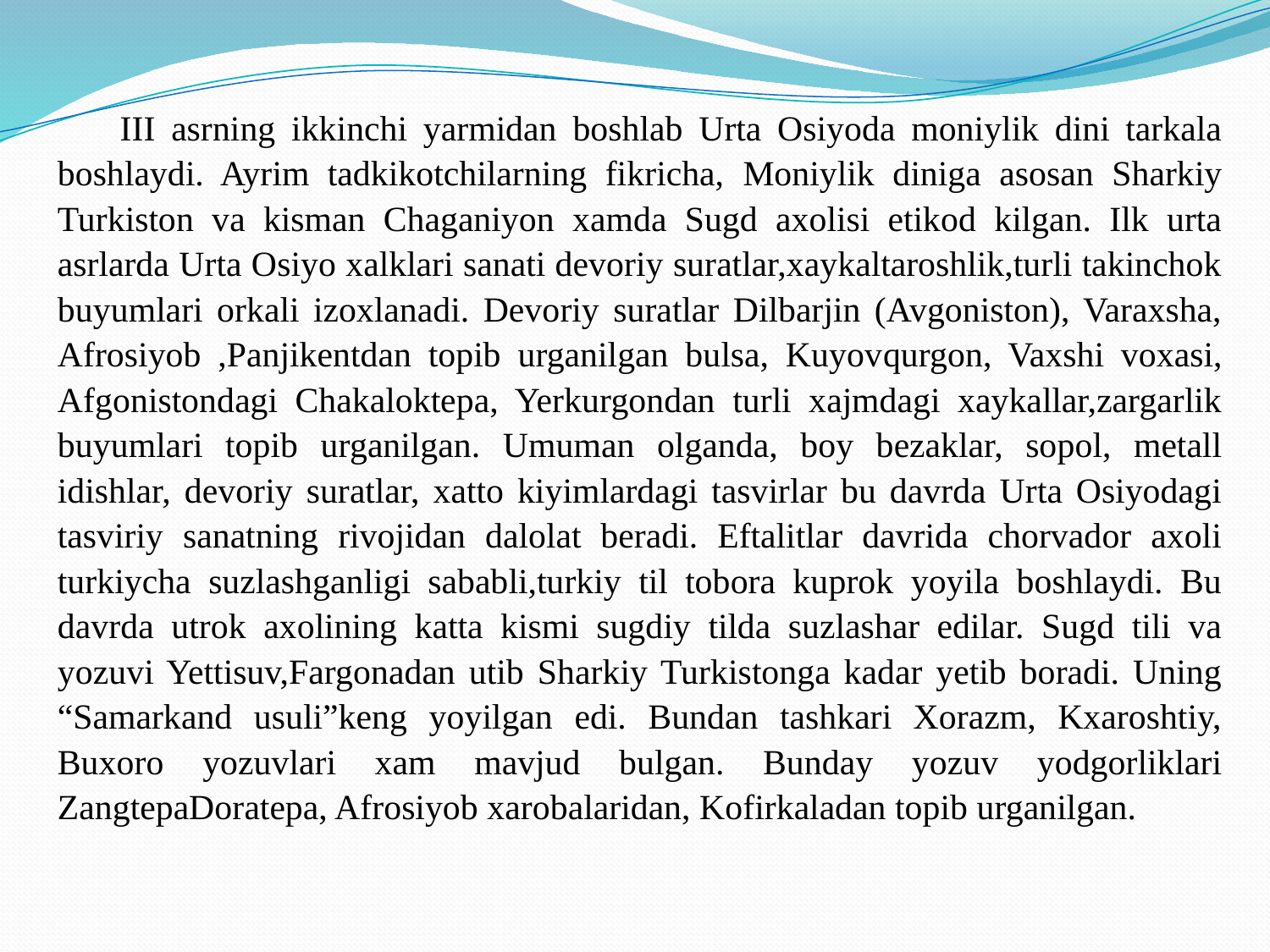

III asrning ikkinchi yarmidan boshlab Urta Osiyoda moniylik dini tarkala boshlaydi. Ayrim tadkikotchilarning fikricha, Moniylik diniga asosan Sharkiy Turkiston va kisman Chaganiyon xamda Sugd axolisi etikod kilgan. Ilk urta asrlarda Urta Osiyo xalklari sanati devoriy suratlar,xaykaltaroshlik,turli takinchok buyumlari orkali izoxlanadi. Devoriy suratlar Dilbarjin (Avgoniston), Varaxsha, Afrosiyob ,Panjikentdan topib urganilgan bulsa, Kuyovqurgon, Vaxshi voxasi, Afgonistondagi Chakaloktepa, Yerkurgondan turli xajmdagi xaykallar,zargarlik buyumlari topib urganilgan. Umuman olganda, boy bezaklar, sopol, metall idishlar, devoriy suratlar, xatto kiyimlardagi tasvirlar bu davrda Urta Osiyodagi tasviriy sanatning rivojidan dalolat beradi. Eftalitlar davrida chorvador axoli turkiycha suzlashganligi sababli,turkiy til tobora kuprok yoyila boshlaydi. Bu davrda utrok axolining katta kismi sugdiy tilda suzlashar edilar. Sugd tili va yozuvi Yettisuv,Fargonadan utib Sharkiy Turkistonga kadar yetib boradi. Uning “Samarkand usuli”keng yoyilgan edi. Bundan tashkari Xorazm, Kxaroshtiy, Buxoro yozuvlari xam mavjud bulgan. Bunday yozuv yodgorliklari ZangtepaDoratepa, Afrosiyob xarobalaridan, Kofirkaladan topib urganilgan.